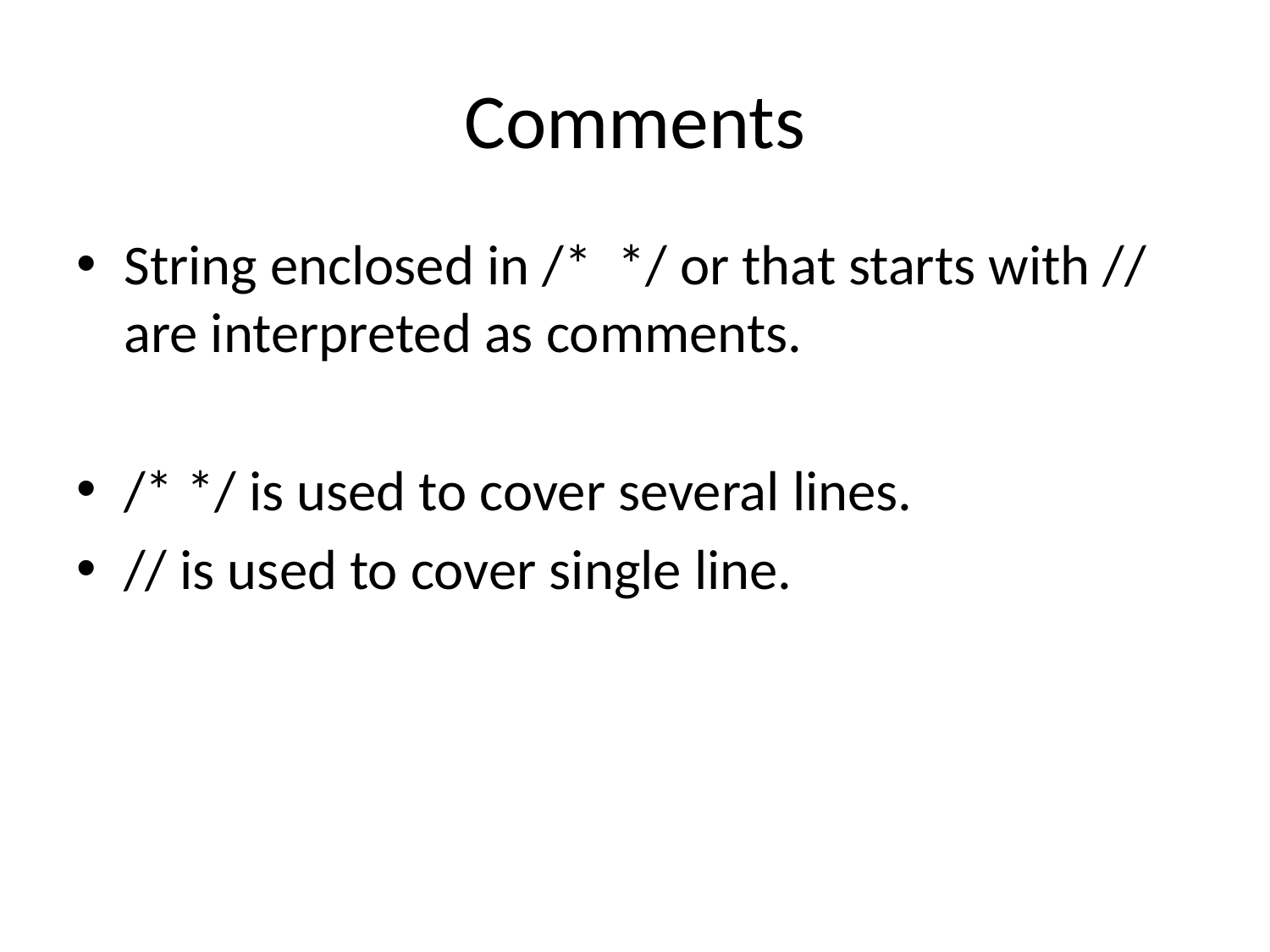

# Comments
String enclosed in /*  */ or that starts with // are interpreted as comments.

/* */ is used to cover several lines.
// is used to cover single line.